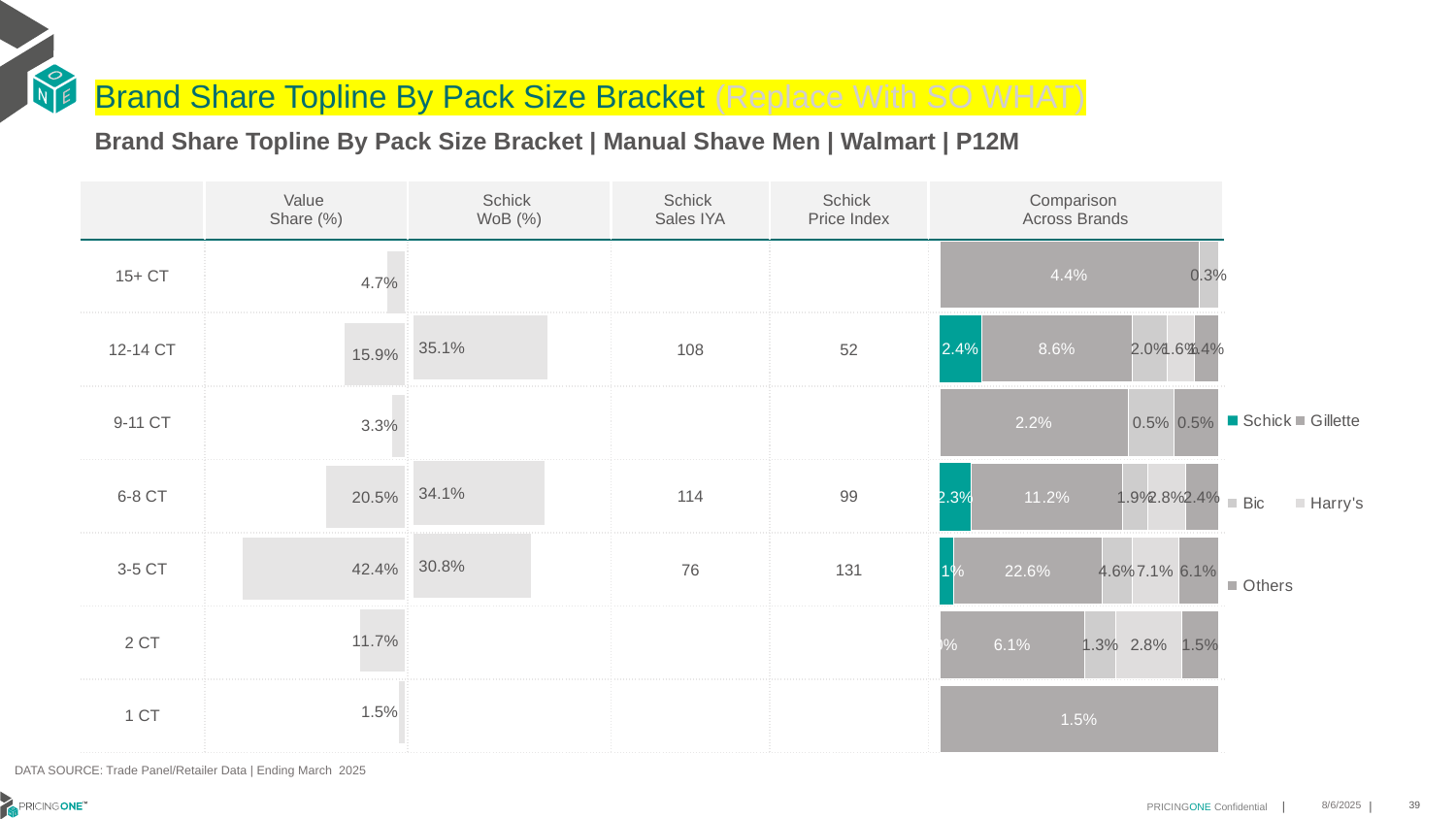

# Brand Share Topline By Pack Size Bracket (Replace With SO WHAT)
Brand Share Topline By Pack Size Bracket | Manual Shave Men | Walmart | P12M
|  | Value Share (%) | Schick WoB (%) | Schick Sales IYA | Schick Price Index | Comparison Across Brands |
| --- | --- | --- | --- | --- | --- |
| 15+ CT |  |  |  |  |  |
| 12-14 CT |  |  | 108 | 52 |  |
| 9-11 CT |  |  |  |  |  |
| 6-8 CT |  |  | 114 | 99 |  |
| 3-5 CT |  |  | 76 | 131 |  |
| 2 CT |  |  |  |  |  |
| 1 CT |  |  |  |  |  |

### Chart

| Category | Schick | Gillette | Bic | Harry's | Others |
|---|---|---|---|---|---|
| 15+ CT | None | 0.04357716822195014 | 0.0032218981511703015 | None | None |
| 12-14 CT | 0.024036697940940425 | 0.08567384261588734 | 0.019593596097118374 | 0.015658713178168714 | 0.013904026383170256 |
| 9-11 CT | None | 0.022374601679534672 | 0.00539257567920902 | None | 0.005285853816954111 |
| 6-8 CT | 0.02337440234271129 | 0.1115255979675184 | 0.018628486604074474 | 0.02751778851733424 | 0.024284869476884595 |
| 3-5 CT | 0.021080642611239594 | 0.2260428014698308 | 0.04575445950493318 | 0.07073626893073867 | 0.06077365372509193 |
| 2 CT | 6.373550855858974e-06 | 0.060824845694725634 | 0.012935782023209073 | 0.02771505307154627 | 0.015235096983133545 |
| 1 CT | None | 0.014818296070201672 | None | None | None |

### Chart

| Category | Value Share |
|---|---|
|  | 0.04680046688509387 |

### Chart

| Category | Brand WoB % |
|---|---|
|  | None |
DATA SOURCE: Trade Panel/Retailer Data | Ending March  2025

8/6/2025
39